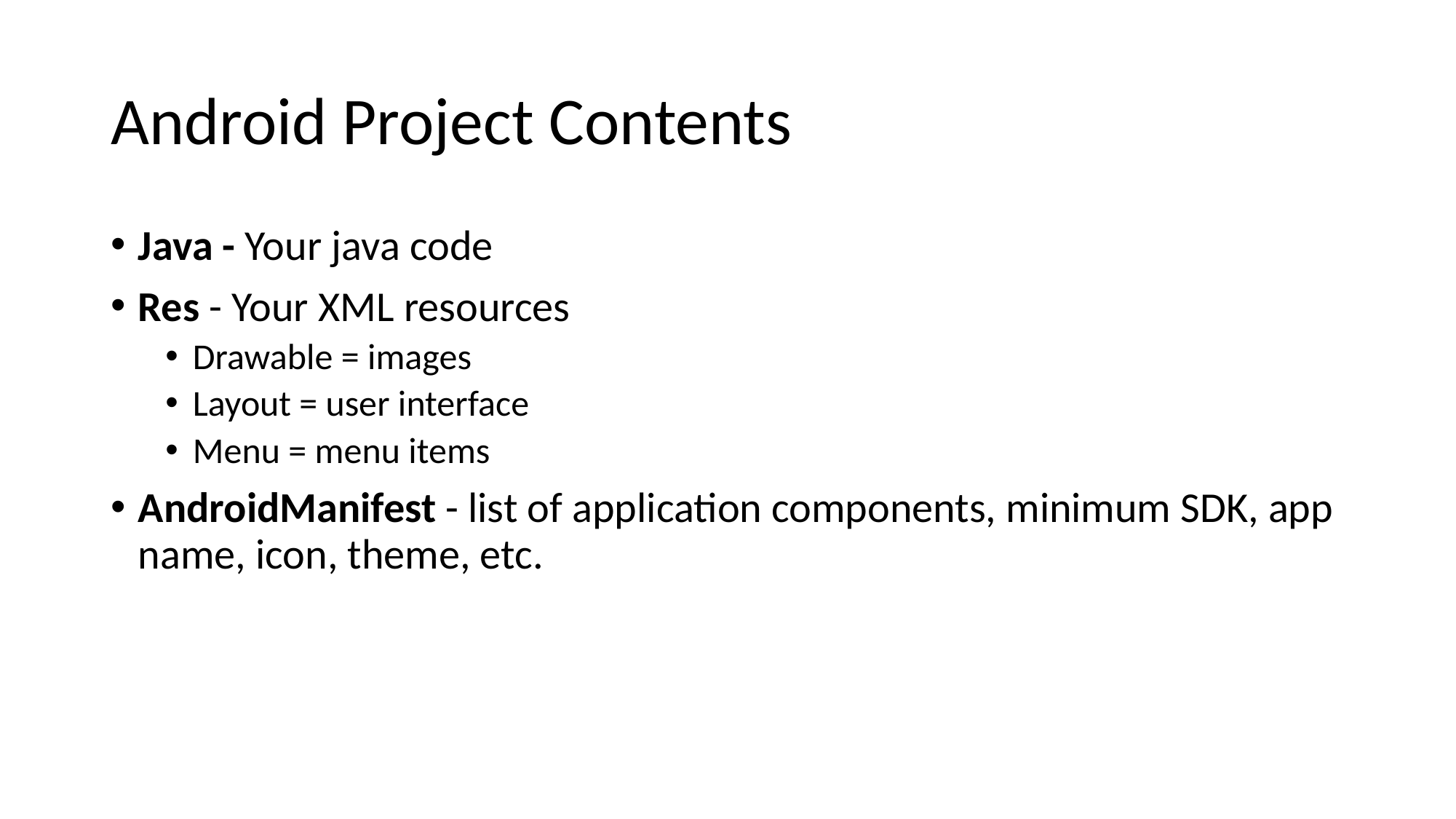

# Android Project Contents
Java - Your java code
Res - Your XML resources
Drawable = images
Layout = user interface
Menu = menu items
AndroidManifest - list of application components, minimum SDK, app name, icon, theme, etc.